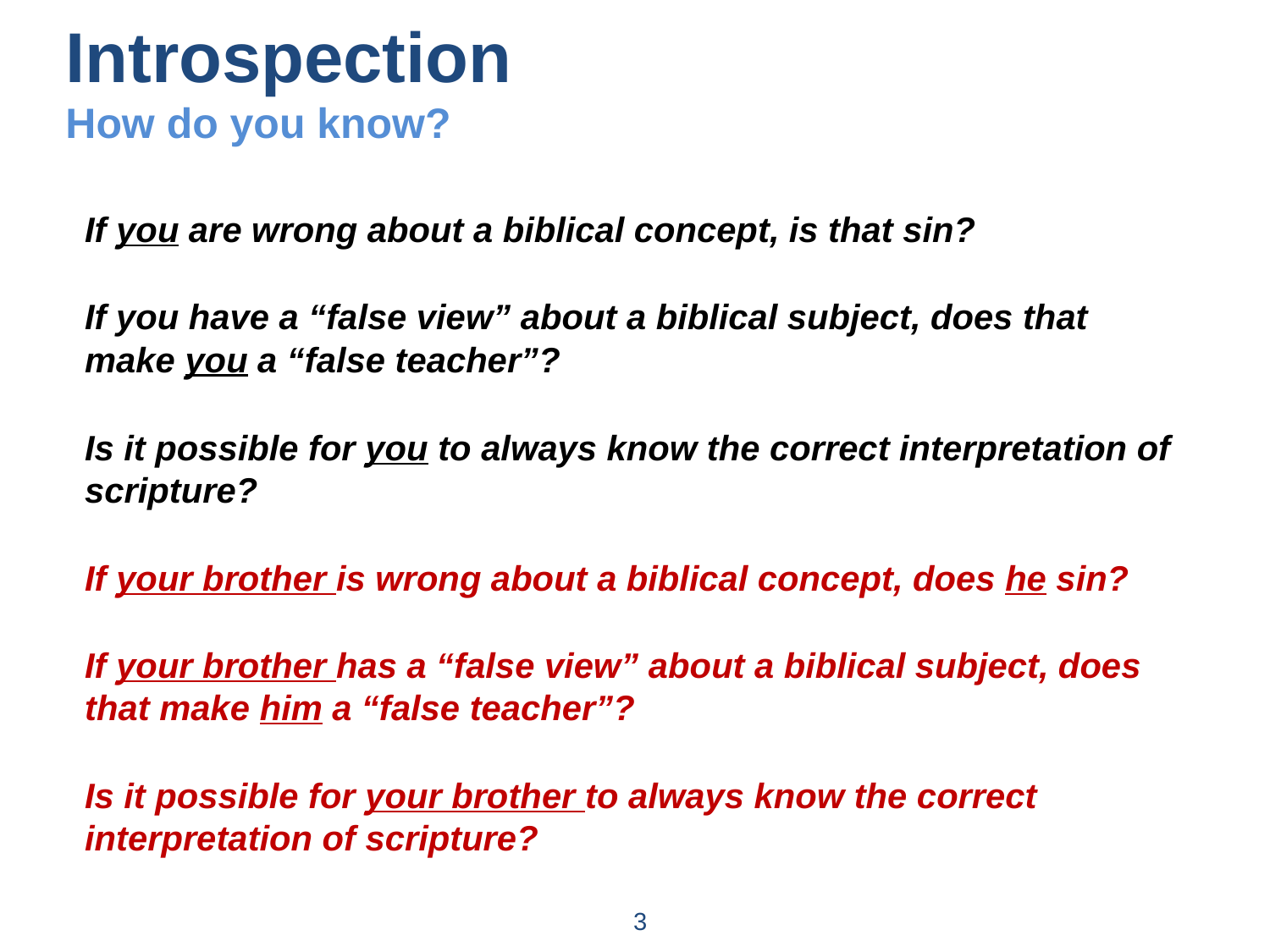

Introspection
How do you know?
If you are wrong about a biblical concept, is that sin?
If you have a “false view” about a biblical subject, does that make you a “false teacher”?
Is it possible for you to always know the correct interpretation of scripture?
If your brother is wrong about a biblical concept, does he sin?
If your brother has a “false view” about a biblical subject, does that make him a “false teacher”?
Is it possible for your brother to always know the correct interpretation of scripture?
3